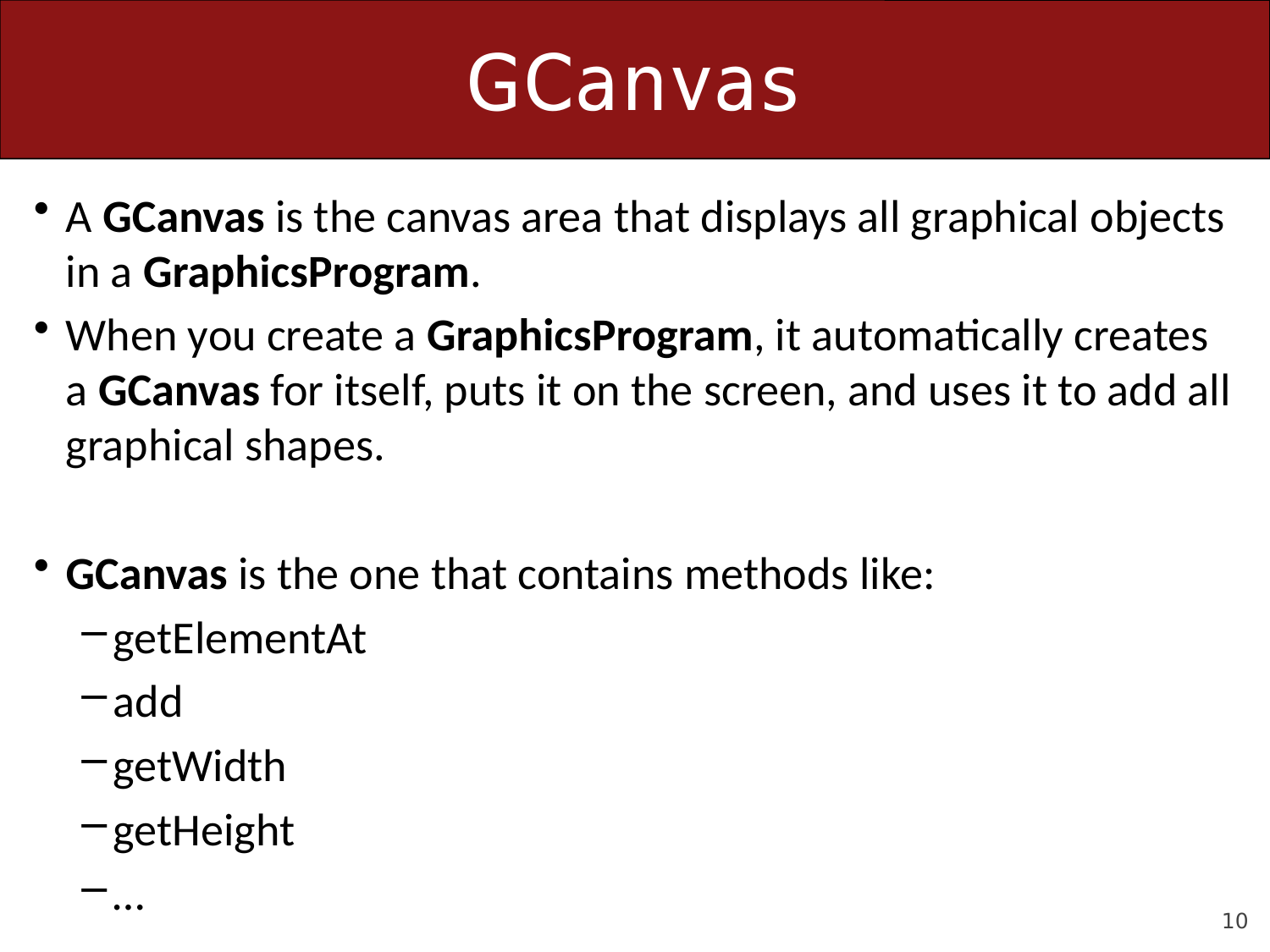

# GCanvas
A GCanvas is the canvas area that displays all graphical objects in a GraphicsProgram.
When you create a GraphicsProgram, it automatically creates a GCanvas for itself, puts it on the screen, and uses it to add all graphical shapes.

GCanvas is the one that contains methods like:
getElementAt
add
getWidth
getHeight
…